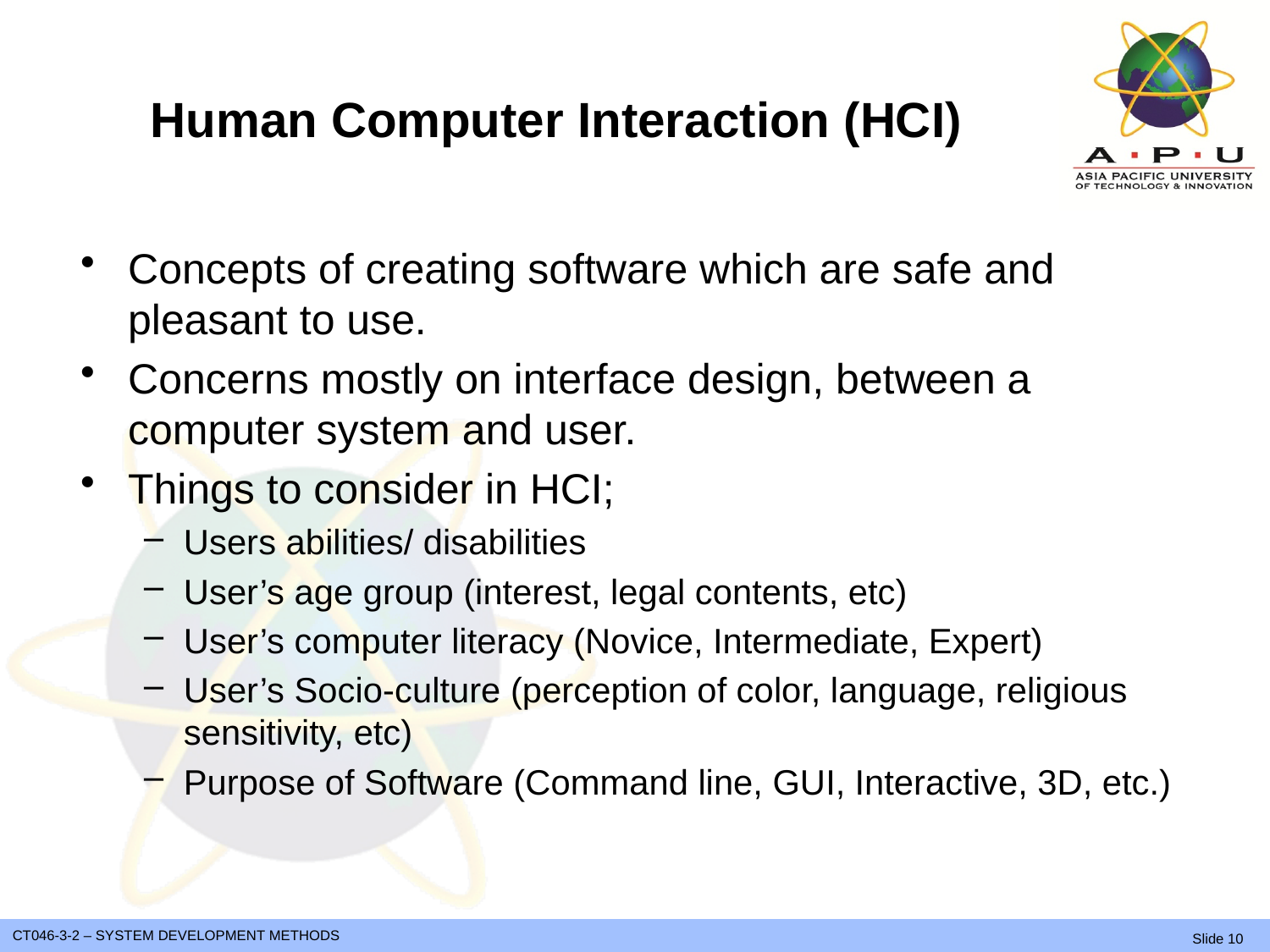

# Human Computer Interaction (HCI)
Concepts of creating software which are safe and pleasant to use.
Concerns mostly on interface design, between a computer system and user.
Things to consider in HCI;
Users abilities/ disabilities
User’s age group (interest, legal contents, etc)
User’s computer literacy (Novice, Intermediate, Expert)
User’s Socio-culture (perception of color, language, religious sensitivity, etc)
Purpose of Software (Command line, GUI, Interactive, 3D, etc.)